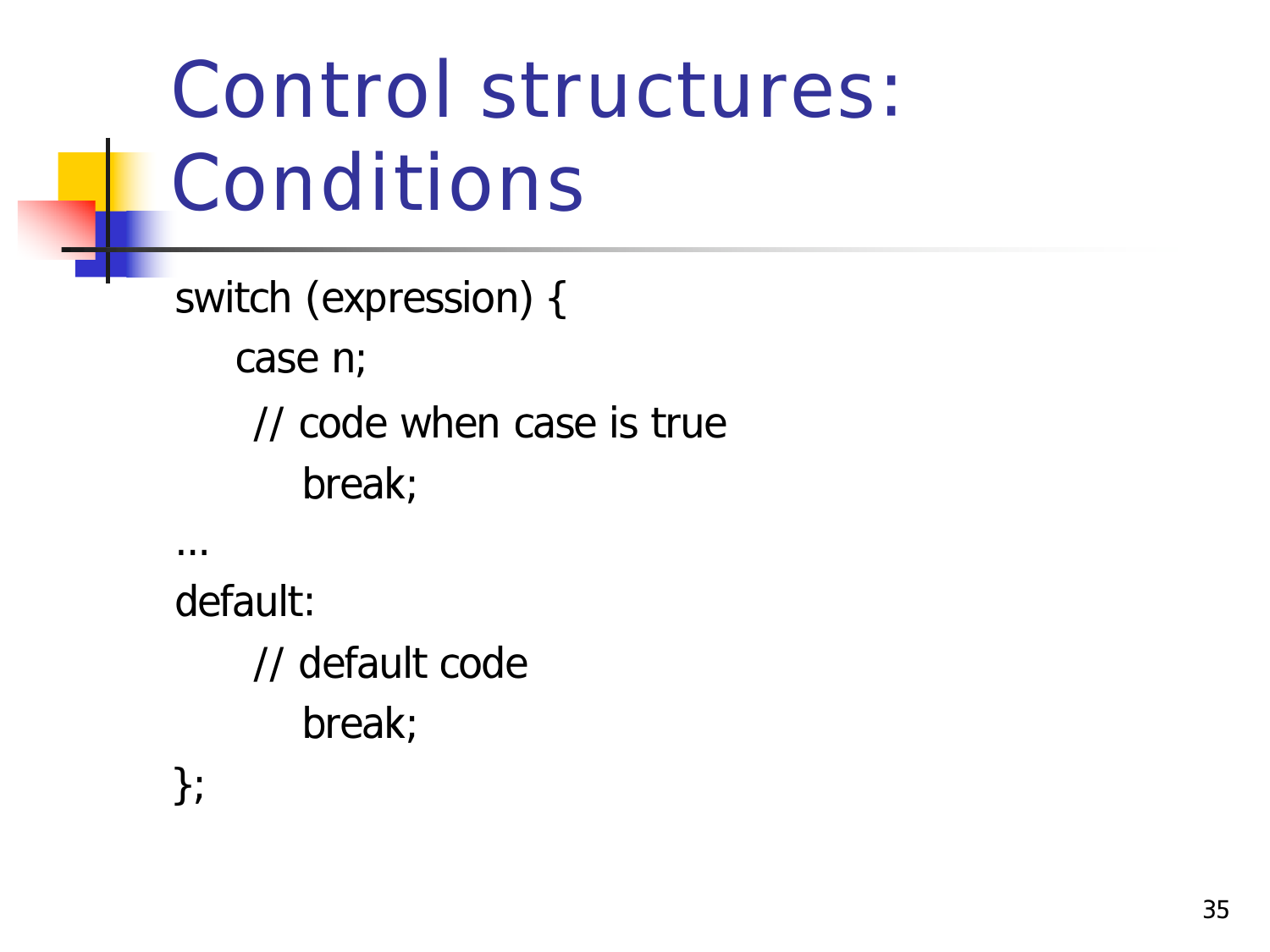

# Control structures:
Conditions
switch (expression) {  case n;
// code when case is true  break;
…
default:
// default code  break;
};
35